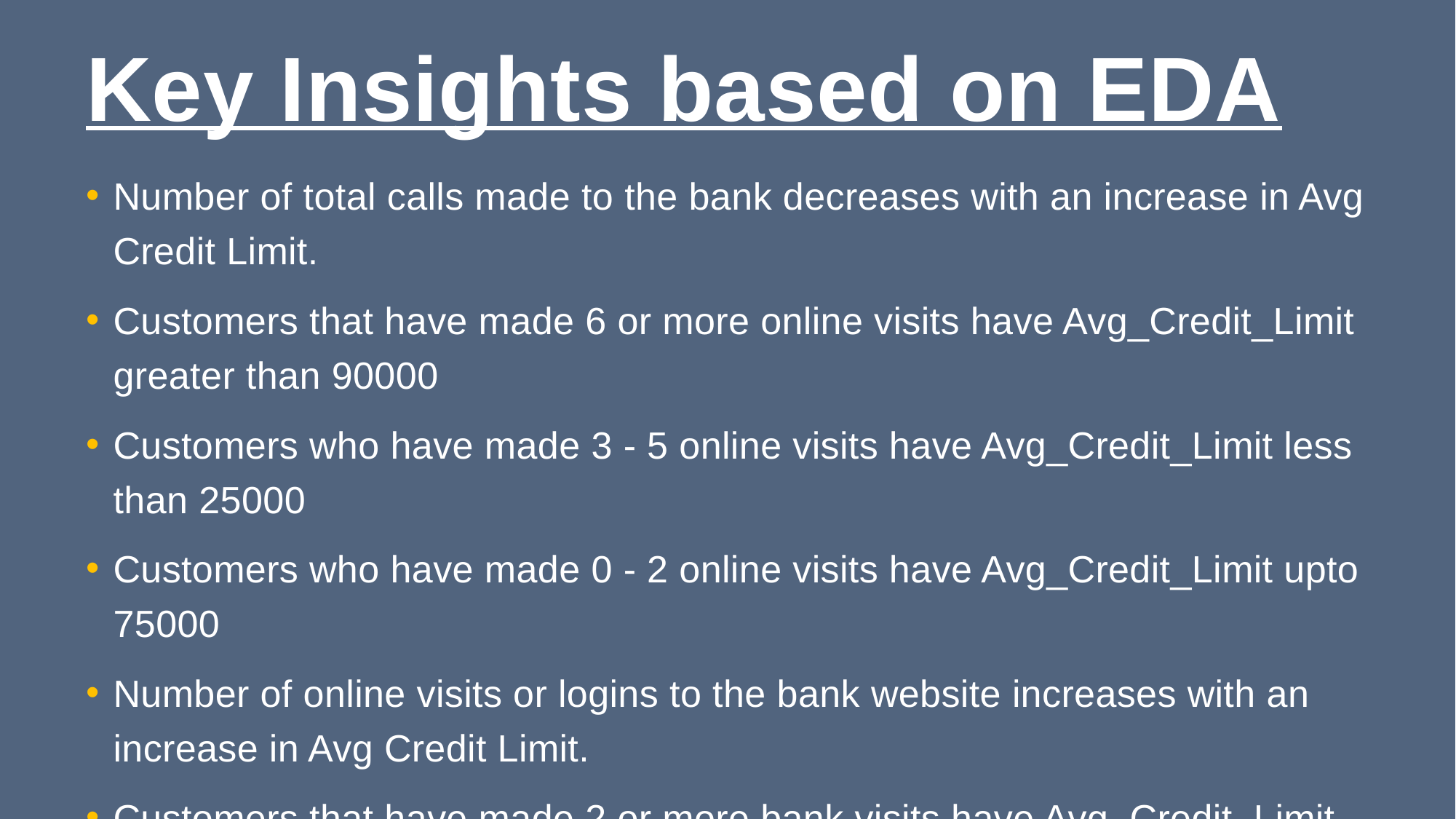

# Key Insights based on EDA
Number of total calls made to the bank decreases with an increase in Avg Credit Limit.
Customers that have made 6 or more online visits have Avg_Credit_Limit greater than 90000
Customers who have made 3 - 5 online visits have Avg_Credit_Limit less than 25000
Customers who have made 0 - 2 online visits have Avg_Credit_Limit upto 75000
Number of online visits or logins to the bank website increases with an increase in Avg Credit Limit.
Customers that have made 2 or more bank visits have Avg_Credit_Limit upto 80000
Customers who have made 0 - 2 bank visits have Avg_Credit_Limit upto 200000
Number of bank visits decreases with an increase in Avg Credit Limit.